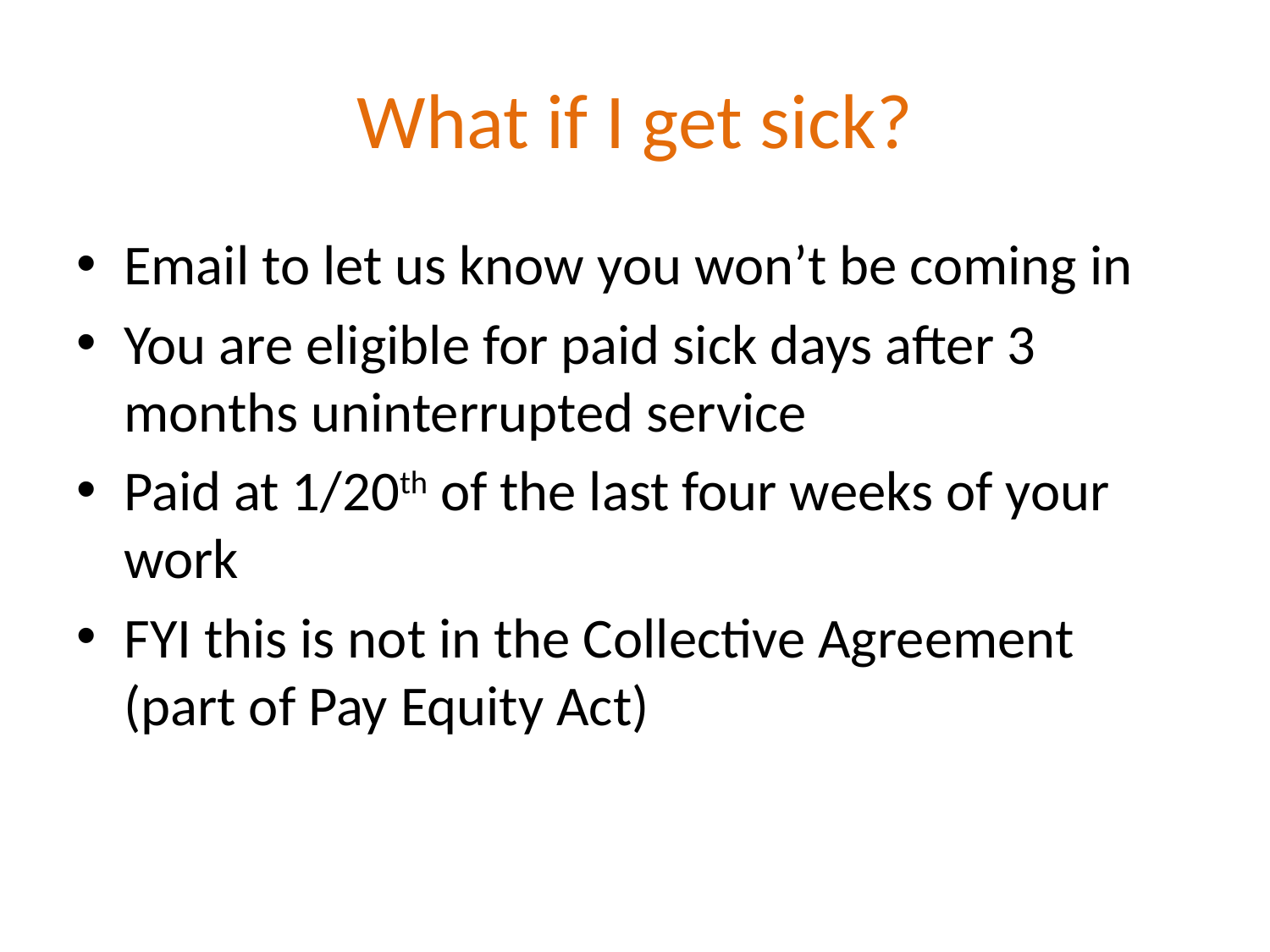

# What if I get sick?
Email to let us know you won’t be coming in
You are eligible for paid sick days after 3 months uninterrupted service
Paid at 1/20th of the last four weeks of your work
FYI this is not in the Collective Agreement (part of Pay Equity Act)